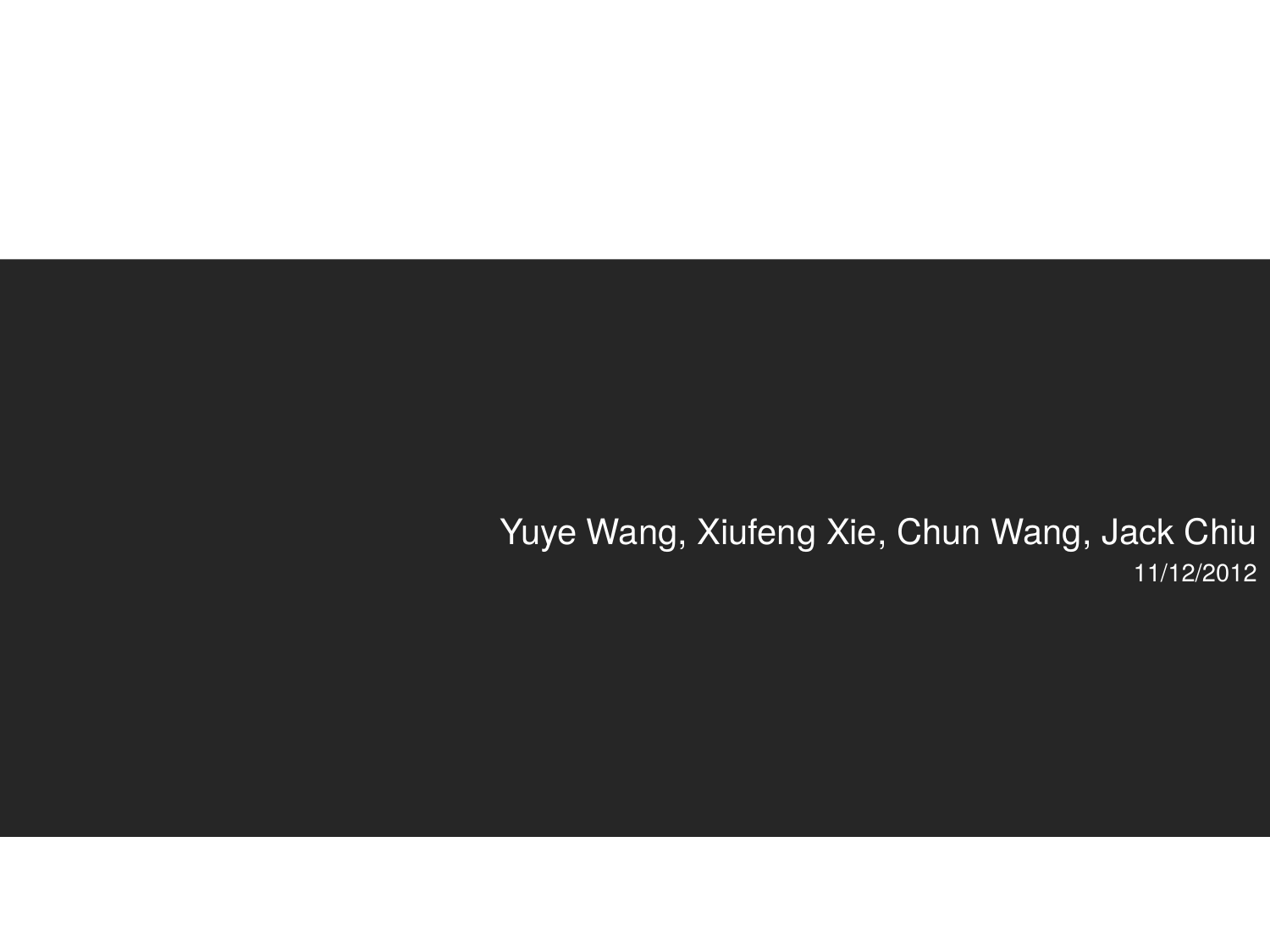

# Badger Remote Mouse
Yuye Wang, Xiufeng Xie, Chun Wang, Jack Chiu
11/12/2012